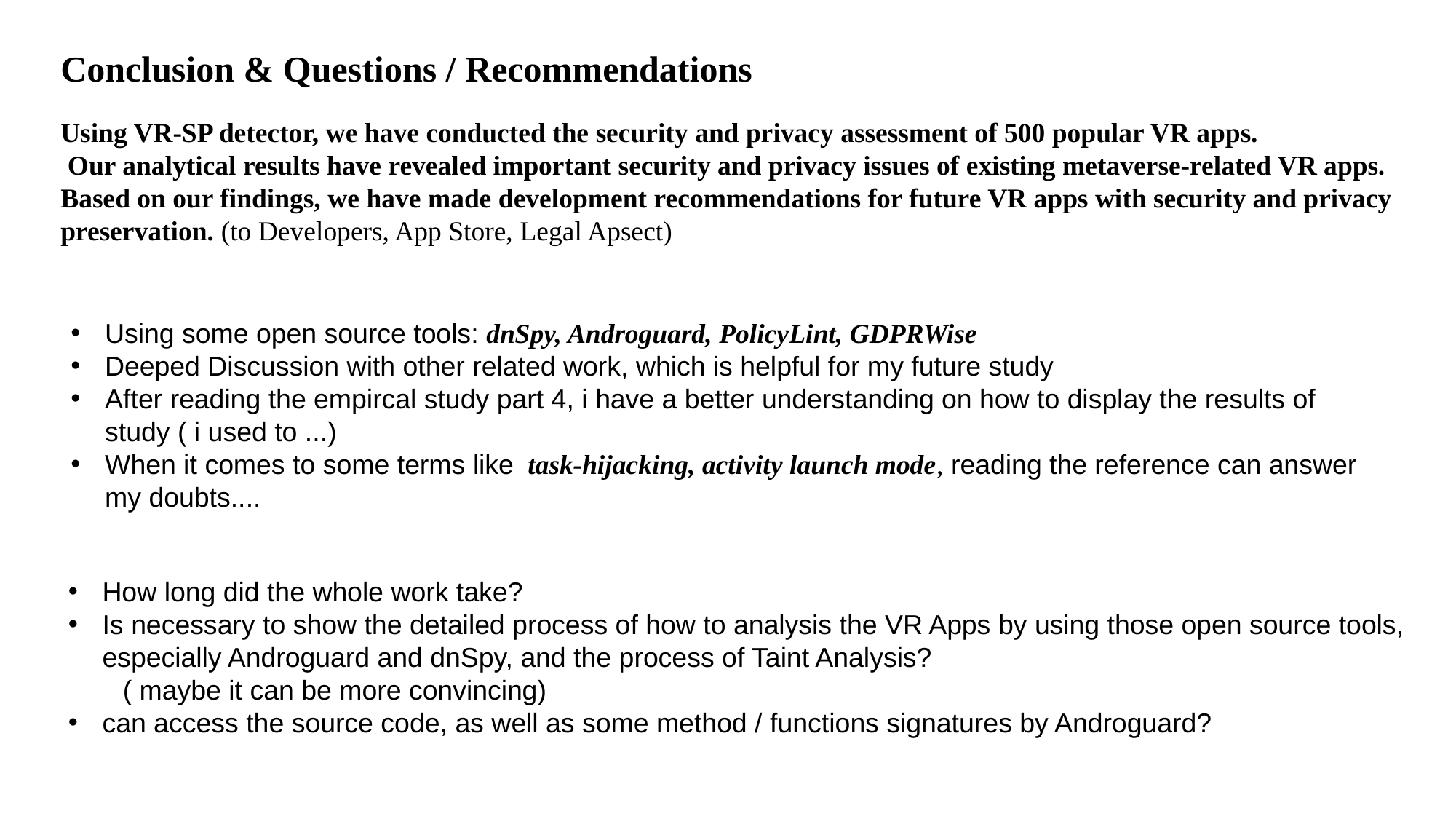

Conclusion & Questions / Recommendations
Using VR-SP detector, we have conducted the security and privacy assessment of 500 popular VR apps.
 Our analytical results have revealed important security and privacy issues of existing metaverse-related VR apps. Based on our findings, we have made development recommendations for future VR apps with security and privacy preservation. (to Developers, App Store, Legal Apsect)

Using some open source tools: dnSpy, Androguard, PolicyLint, GDPRWise
Deeped Discussion with other related work, which is helpful for my future study
After reading the empircal study part 4, i have a better understanding on how to display the results of study ( i used to ...)
When it comes to some terms like  task-hijacking, activity launch mode, reading the reference can answer my doubts....

How long did the whole work take?
Is necessary to show the detailed process of how to analysis the VR Apps by using those open source tools, especially Androguard and dnSpy, and the process of Taint Analysis?
( maybe it can be more convincing)
can access the source code, as well as some method / functions signatures by Androguard?

21